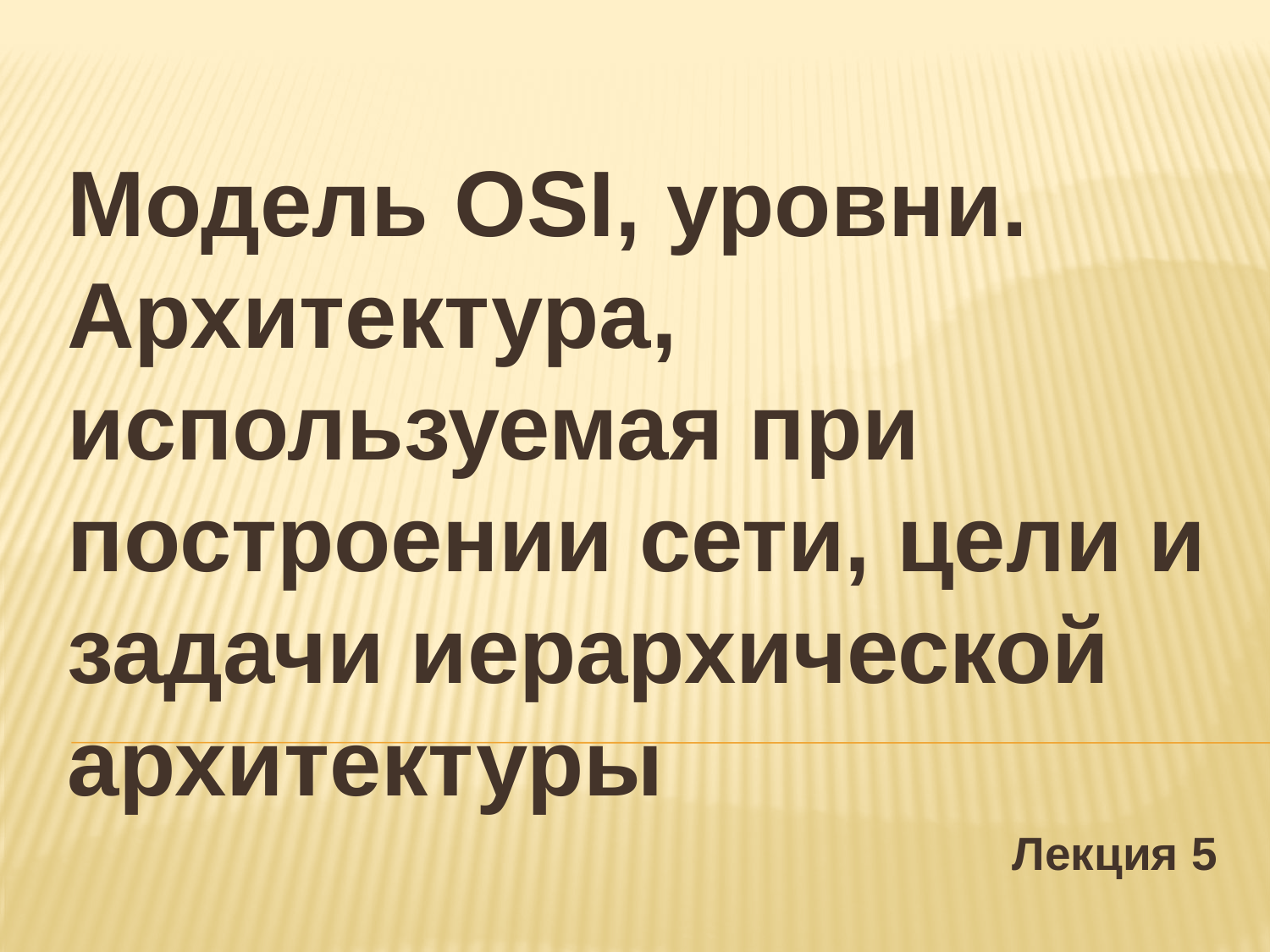

Модель OSI, уровни. Архитектура, используемая при построении сети, цели и задачи иерархической архитектуры
Лекция 5